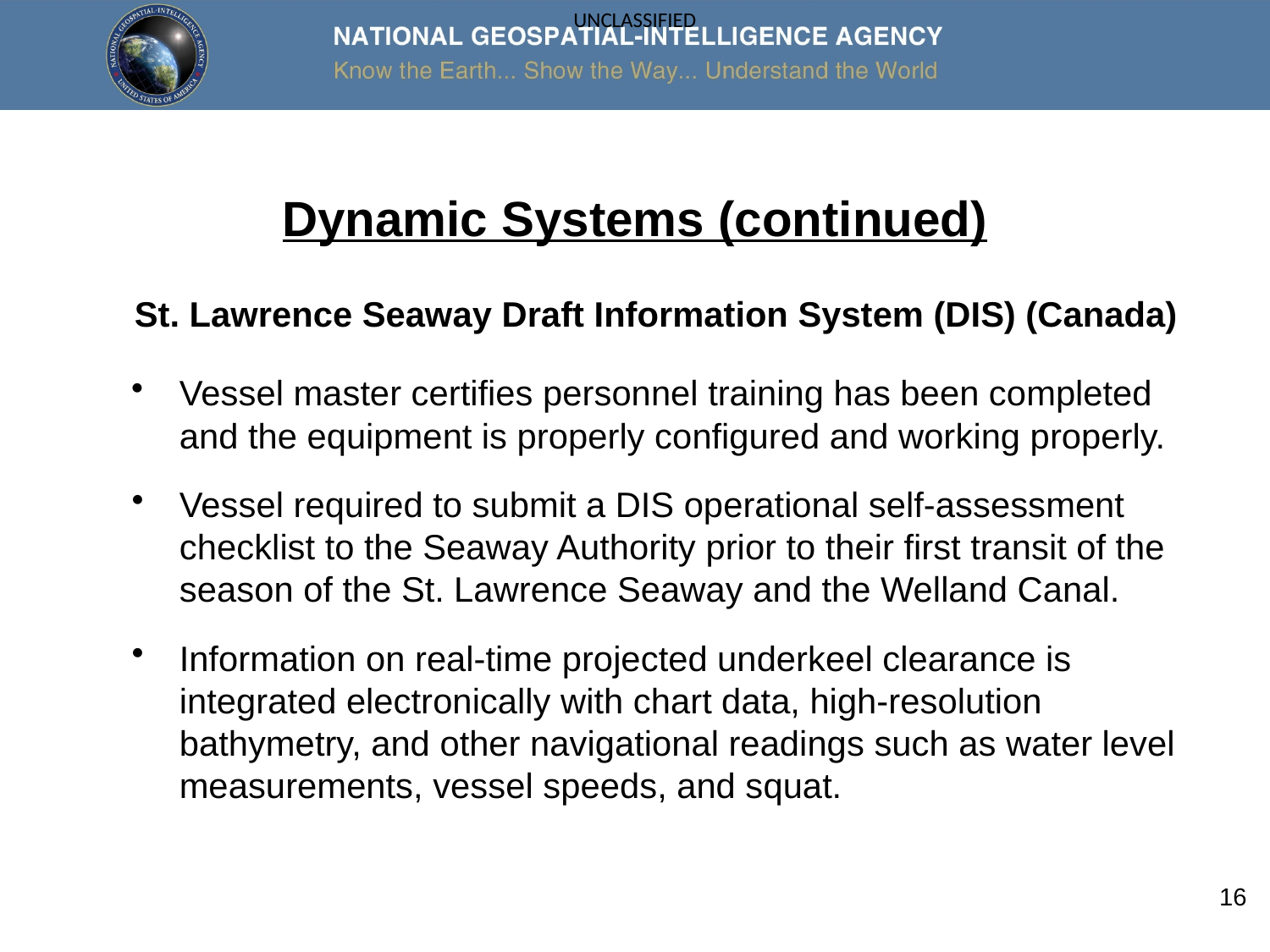

# Dynamic Systems (continued)
St. Lawrence Seaway Draft Information System (DIS) (Canada)

Vessel master certifies personnel training has been completed and the equipment is properly configured and working properly.

Vessel required to submit a DIS operational self-assessment checklist to the Seaway Authority prior to their first transit of the season of the St. Lawrence Seaway and the Welland Canal.

Information on real-time projected underkeel clearance is integrated electronically with chart data, high-resolution bathymetry, and other navigational readings such as water level measurements, vessel speeds, and squat.